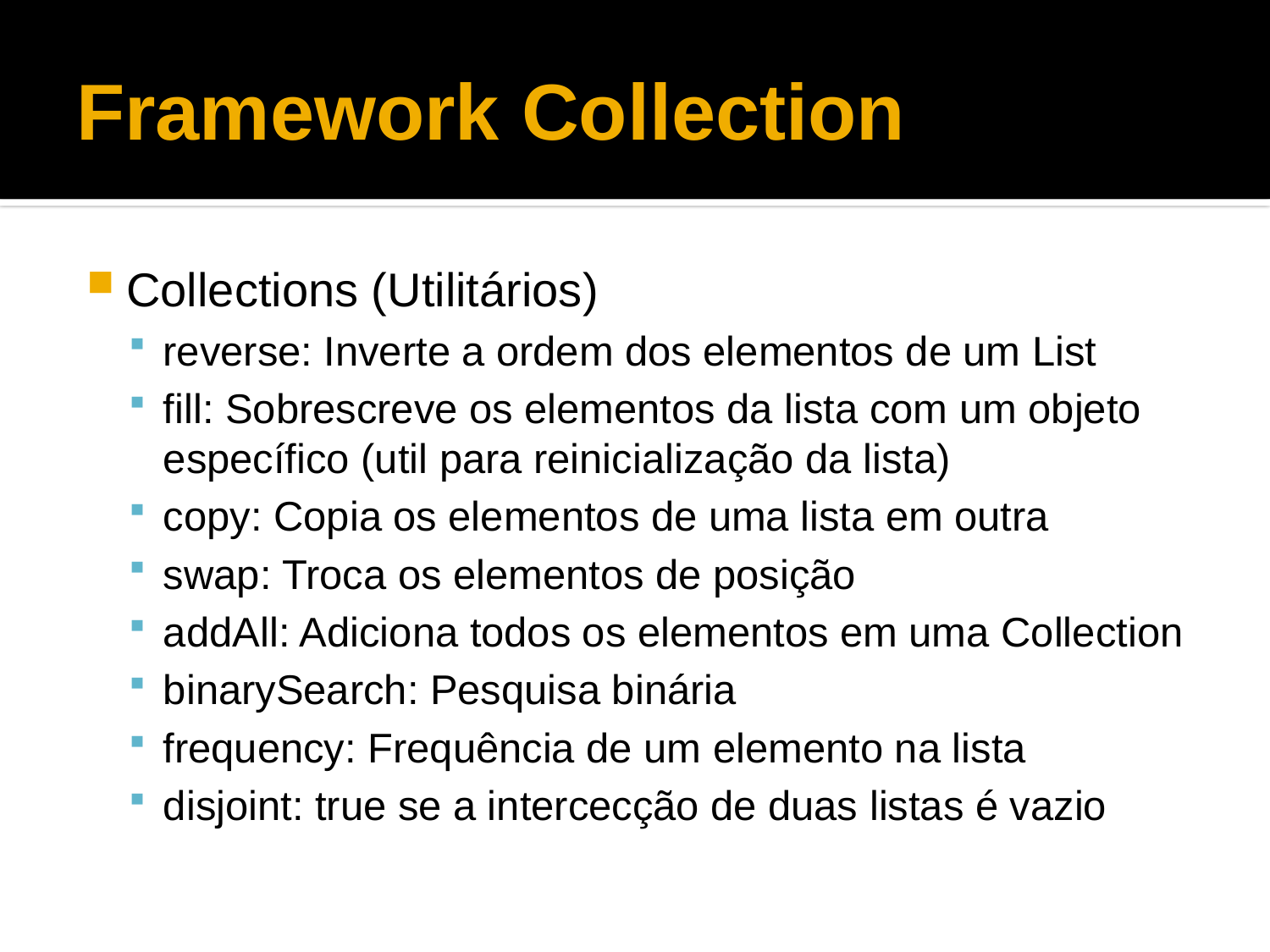

# Framework Collection
Collections (Utilitários)
reverse: Inverte a ordem dos elementos de um List
fill: Sobrescreve os elementos da lista com um objeto específico (util para reinicialização da lista)
copy: Copia os elementos de uma lista em outra
swap: Troca os elementos de posição
addAll: Adiciona todos os elementos em uma Collection
binarySearch: Pesquisa binária
frequency: Frequência de um elemento na lista
disjoint: true se a intercecção de duas listas é vazio